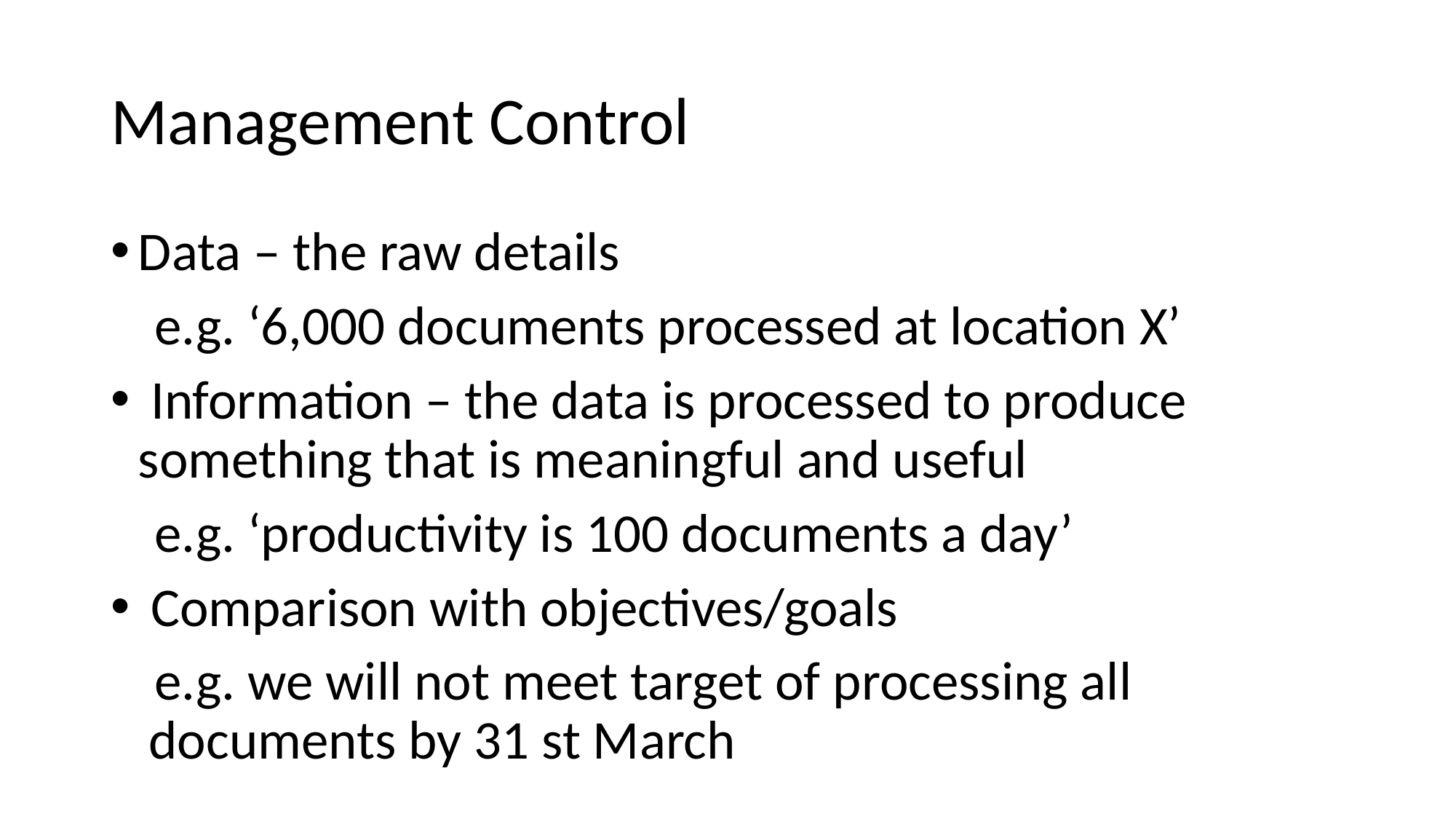

# Management Control
Data – the raw details
e.g. ‘6,000 documents processed at location X’
 Information – the data is processed to produce something that is meaningful and useful
e.g. ‘productivity is 100 documents a day’
 Comparison with objectives/goals
e.g. we will not meet target of processing all documents by 31 st March